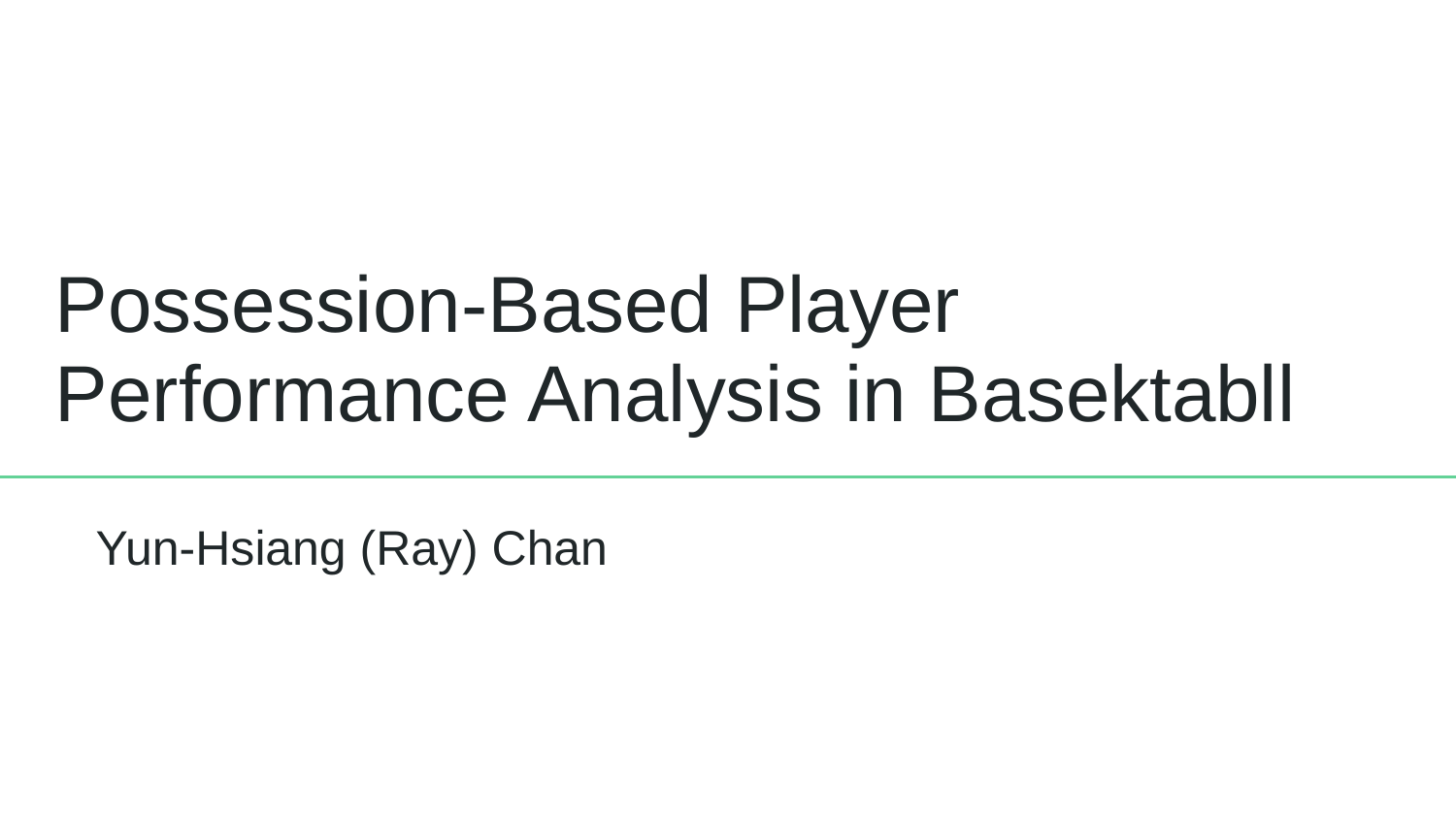

# Possession-Based Player Performance Analysis in Basektabll
Yun-Hsiang (Ray) Chan